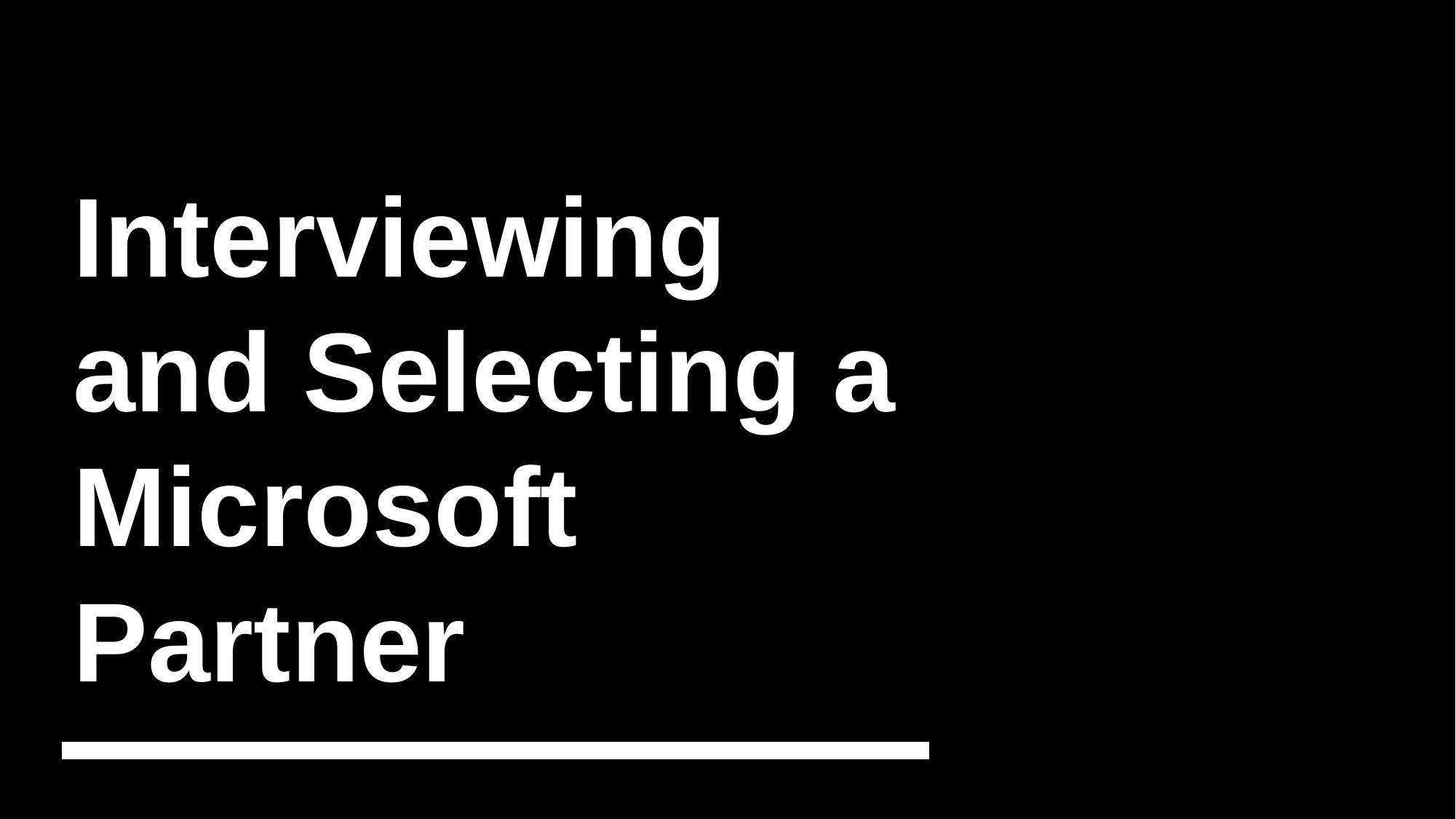

# Interviewing and Selecting a Microsoft Partner